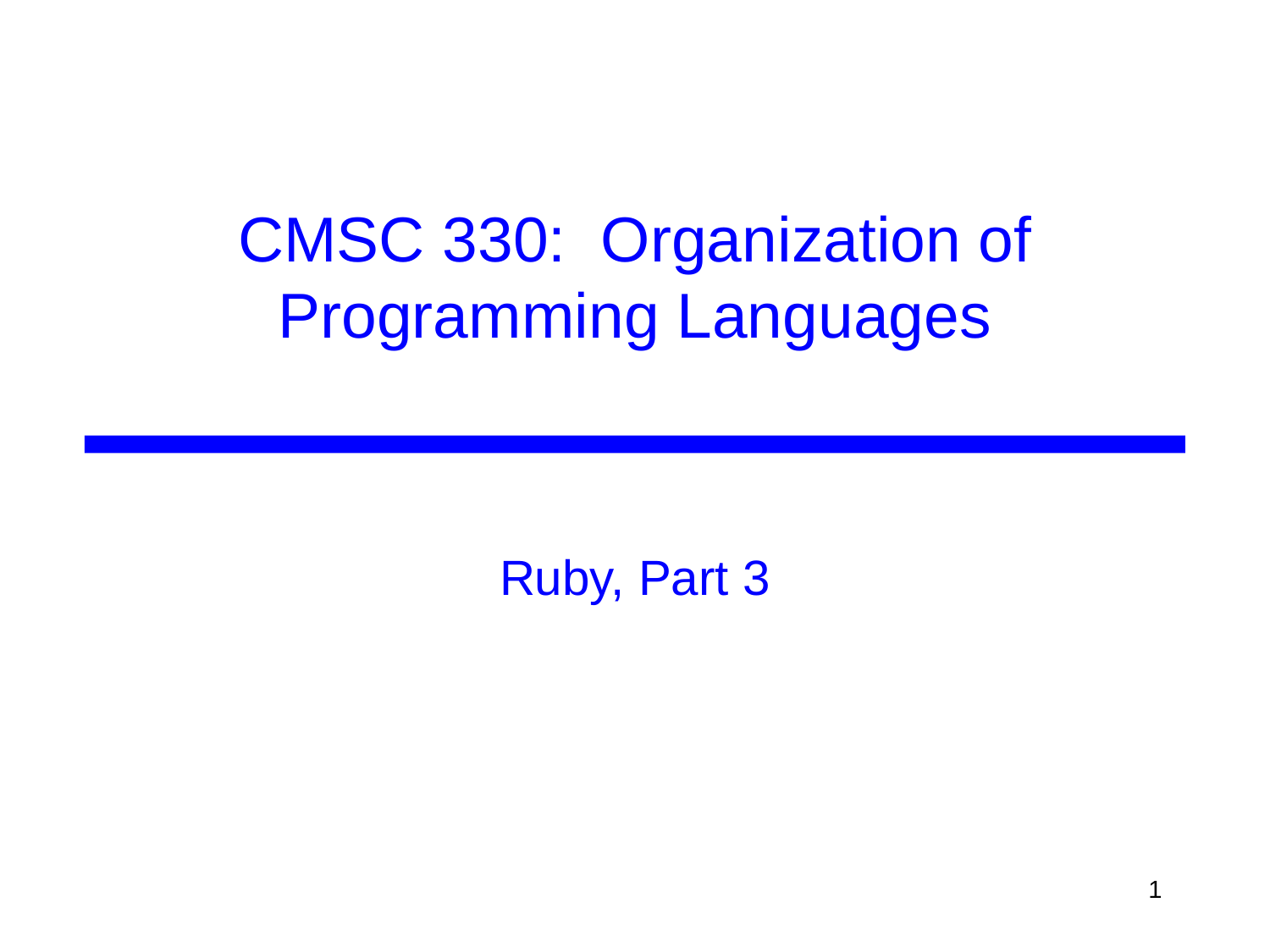

# CMSC 330:  Organization of Programming Languages
Ruby, Part 3
1